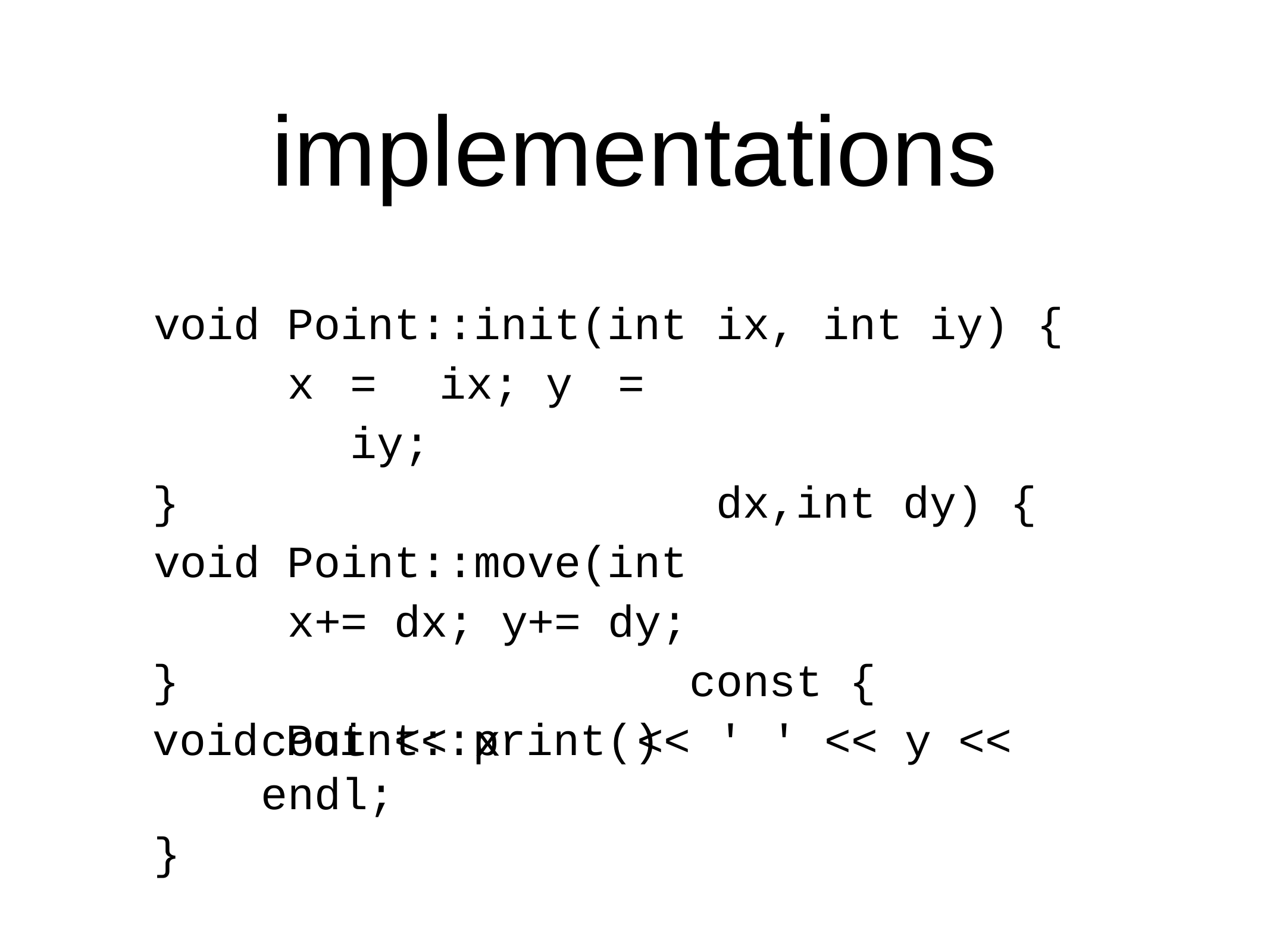

# implementations
void Point::init(int  x	=	ix; y	=	iy;
}
void Point::move(int  x+= dx; y+= dy;
}
void Point::print()
ix, int iy) {
dx,int dy) {
const {
cout << x	<< '	'	<< y	<< endl;
}